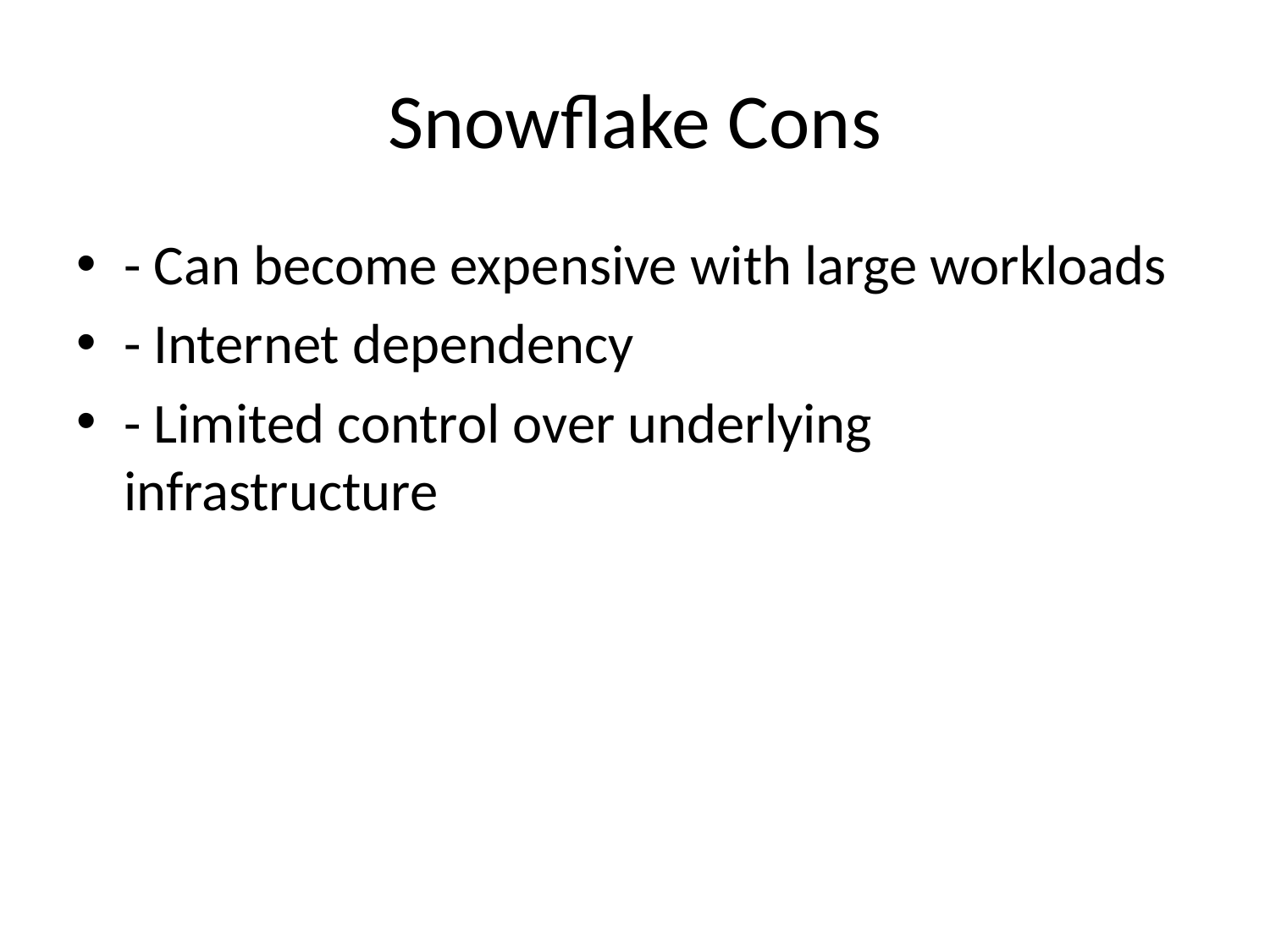

# Snowflake Cons
- Can become expensive with large workloads
- Internet dependency
- Limited control over underlying infrastructure